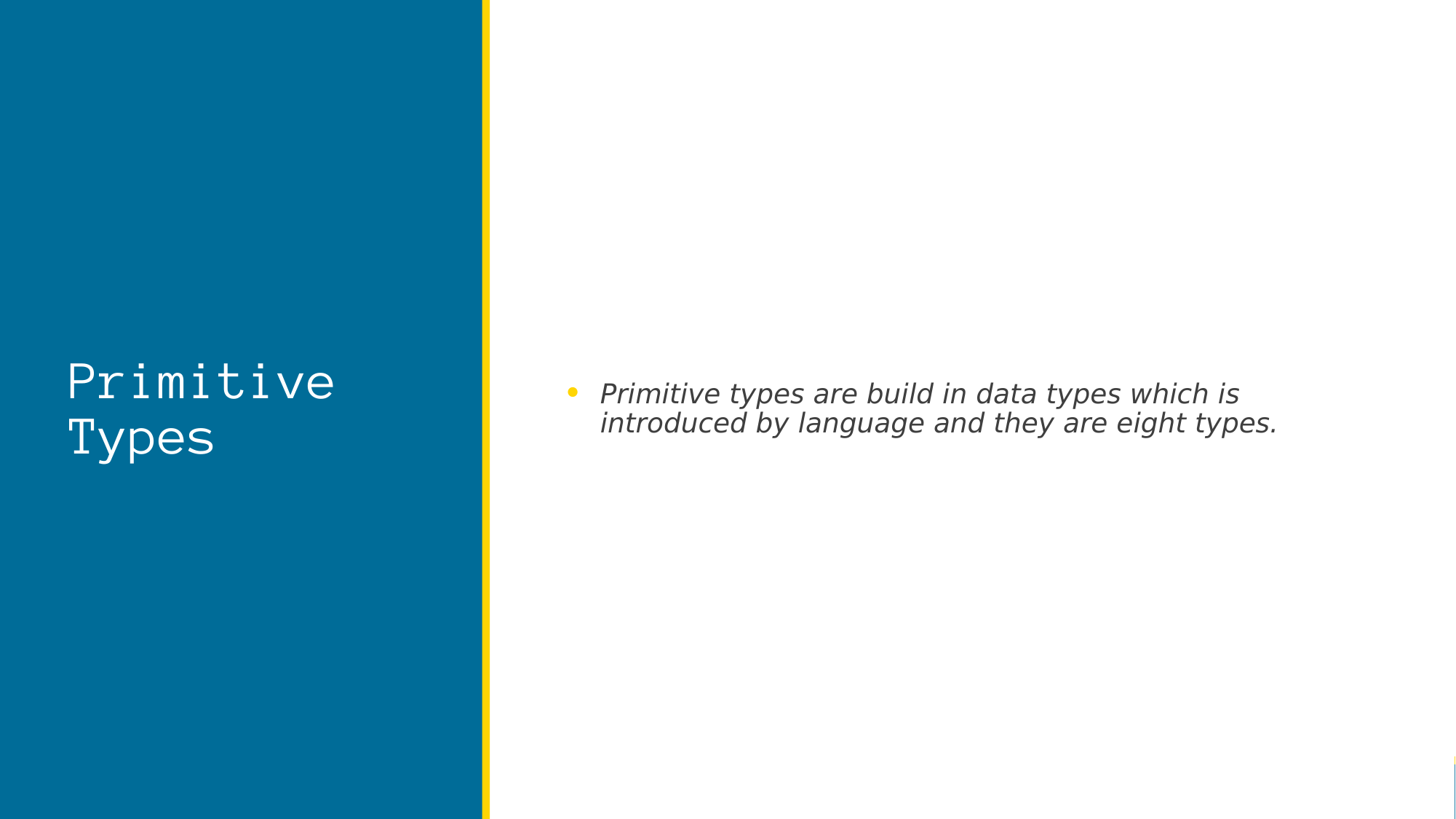

# Primitive Types
Primitive types are build in data types which is introduced by language and they are eight types.